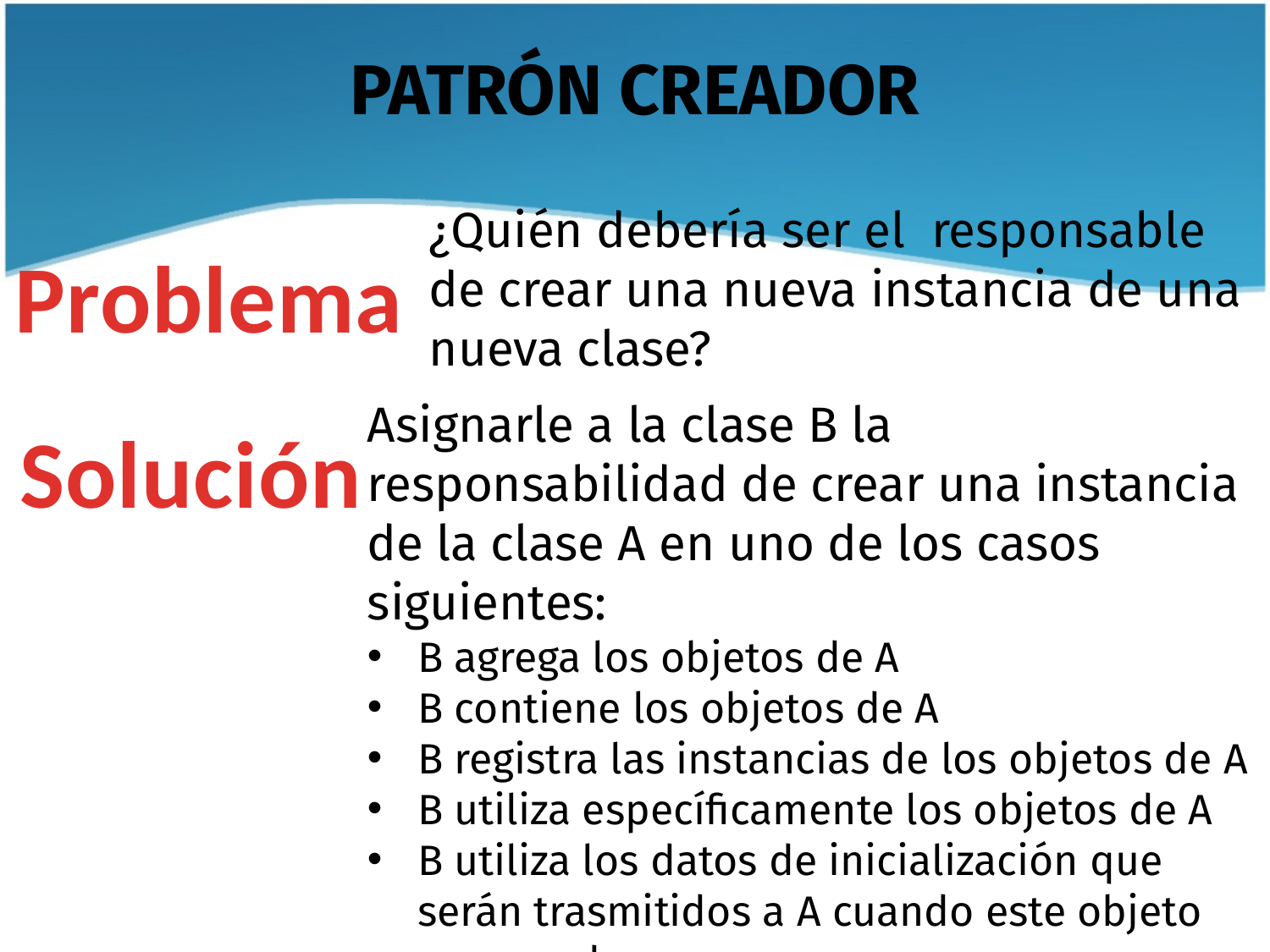

# PATRÓN CREADOR
¿Quién debería ser el  responsable de crear una nueva instancia de una nueva clase?
Problema
Asignarle a la clase B la responsabilidad de crear una instancia de la clase A en uno de los casos siguientes:
B agrega los objetos de A
B contiene los objetos de A
B registra las instancias de los objetos de A
B utiliza específicamente los objetos de A
B utiliza los datos de inicialización que serán trasmitidos a A cuando este objeto sea creado
Solución